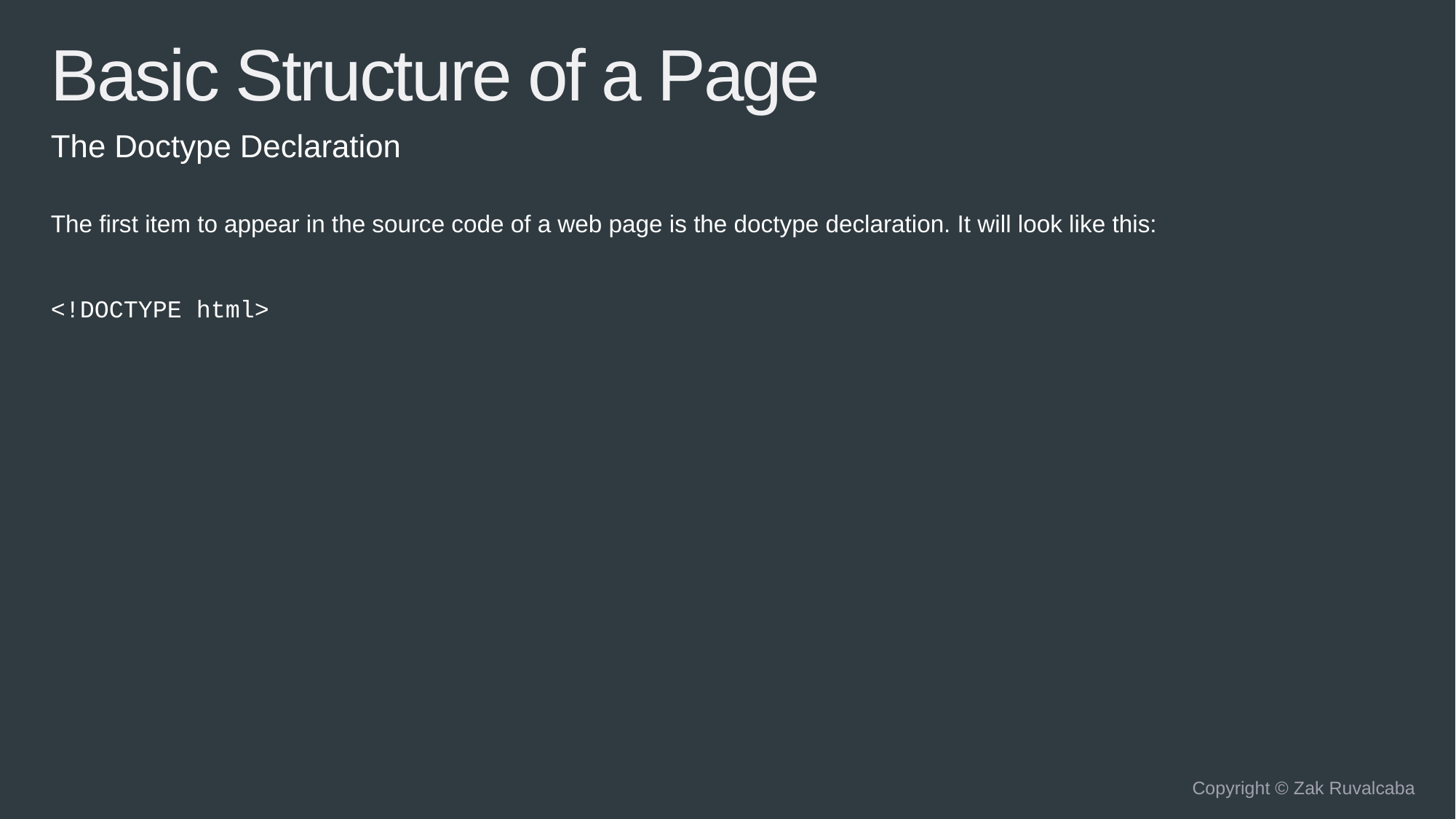

# Basic Structure of a Page
The Doctype Declaration
The first item to appear in the source code of a web page is the doctype declaration. It will look like this:

<!DOCTYPE html>